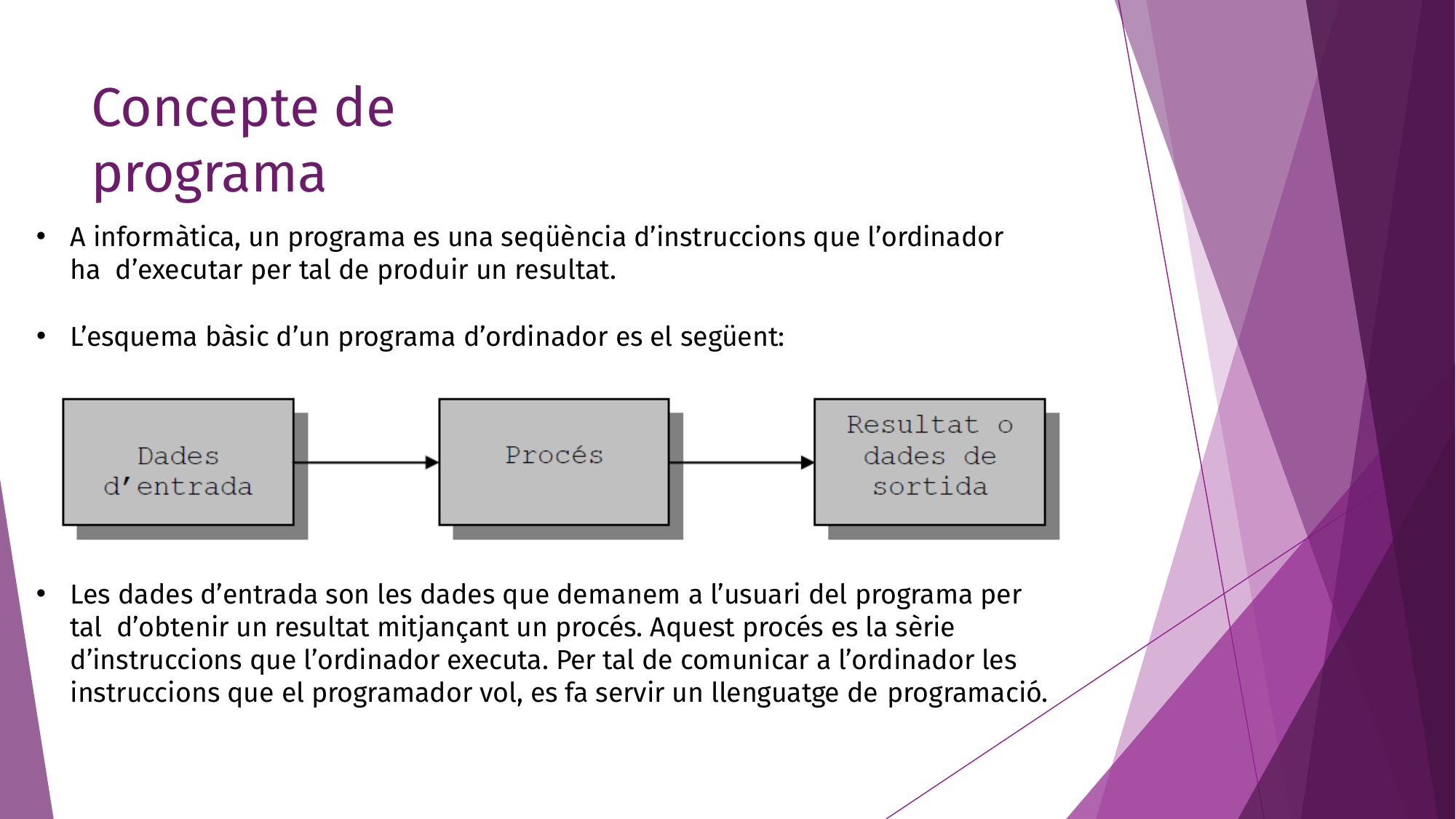

# Concepte de programa
A informàtica, un programa es una seqüència d’instruccions que l’ordinador ha  d’executar per tal de produir un resultat.

L’esquema bàsic d’un programa d’ordinador es el següent:

Les dades d’entrada son les dades que demanem a l’usuari del programa per tal  d’obtenir un resultat mitjançant un procés. Aquest procés es la sèrie  d’instruccions que l’ordinador executa. Per tal de comunicar a l’ordinador les  instruccions que el programador vol, es fa servir un llenguatge de programació.